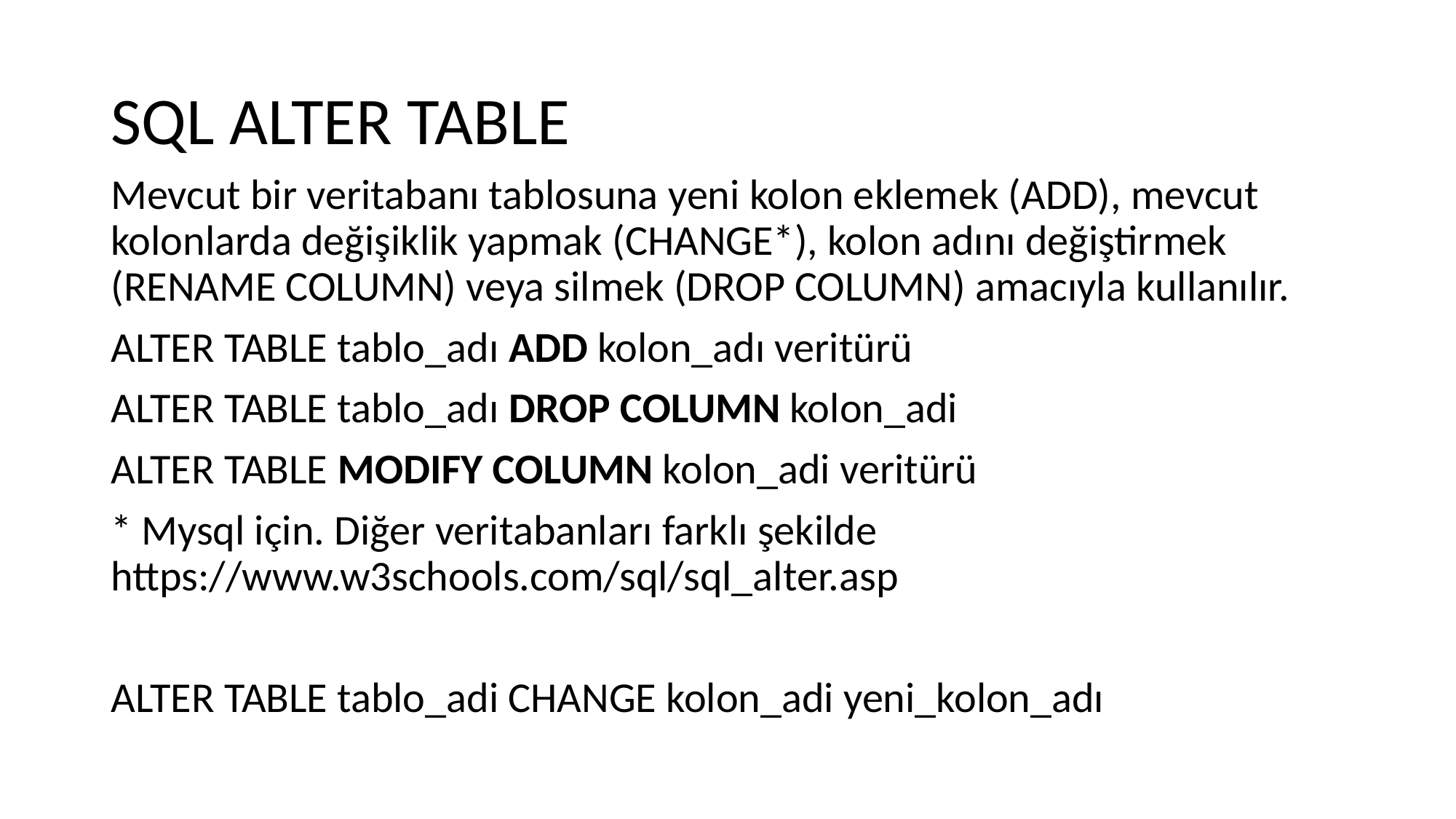

# SQL ALTER TABLE
Mevcut bir veritabanı tablosuna yeni kolon eklemek (ADD), mevcut kolonlarda değişiklik yapmak (CHANGE*), kolon adını değiştirmek (RENAME COLUMN) veya silmek (DROP COLUMN) amacıyla kullanılır.
ALTER TABLE tablo_adı ADD kolon_adı veritürü
ALTER TABLE tablo_adı DROP COLUMN kolon_adi
ALTER TABLE MODIFY COLUMN kolon_adi veritürü
* Mysql için. Diğer veritabanları farklı şekilde https://www.w3schools.com/sql/sql_alter.asp

ALTER TABLE tablo_adi CHANGE kolon_adi yeni_kolon_adı